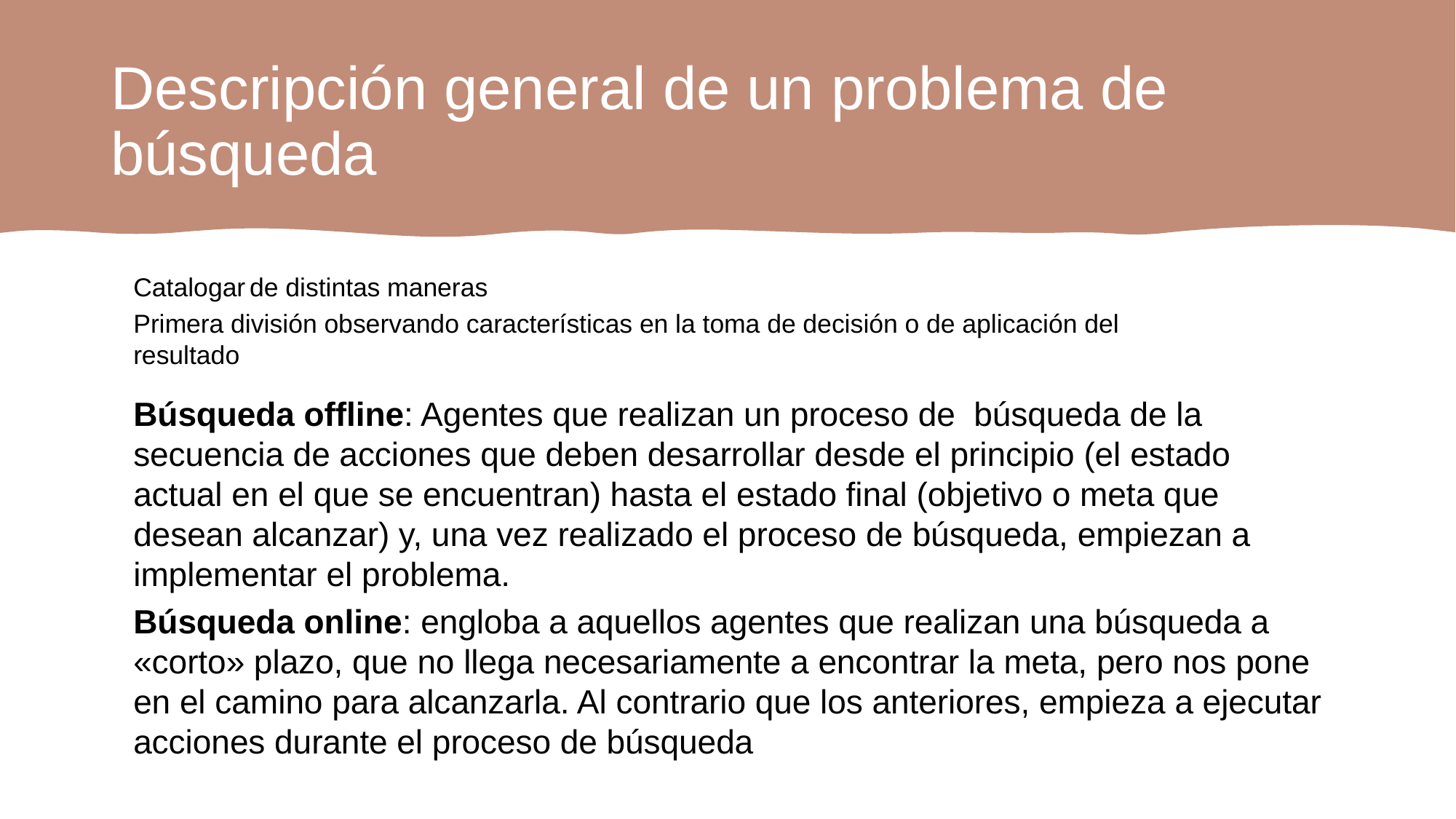

# Descripción general de un problema de búsqueda

Catalogar de distintas maneras
Primera división observando características en la toma de decisión o de aplicación del resultado
Búsqueda offline: Agentes que realizan un proceso de  búsqueda de la secuencia de acciones que deben desarrollar desde el principio (el estado actual en el que se encuentran) hasta el estado final (objetivo o meta que desean alcanzar) y, una vez realizado el proceso de búsqueda, empiezan a  implementar el problema.
Búsqueda online: engloba a aquellos agentes que realizan una búsqueda a «corto» plazo, que no llega necesariamente a encontrar la meta, pero nos pone en el camino para alcanzarla. Al contrario que los anteriores, empieza a ejecutar acciones durante el proceso de búsqueda